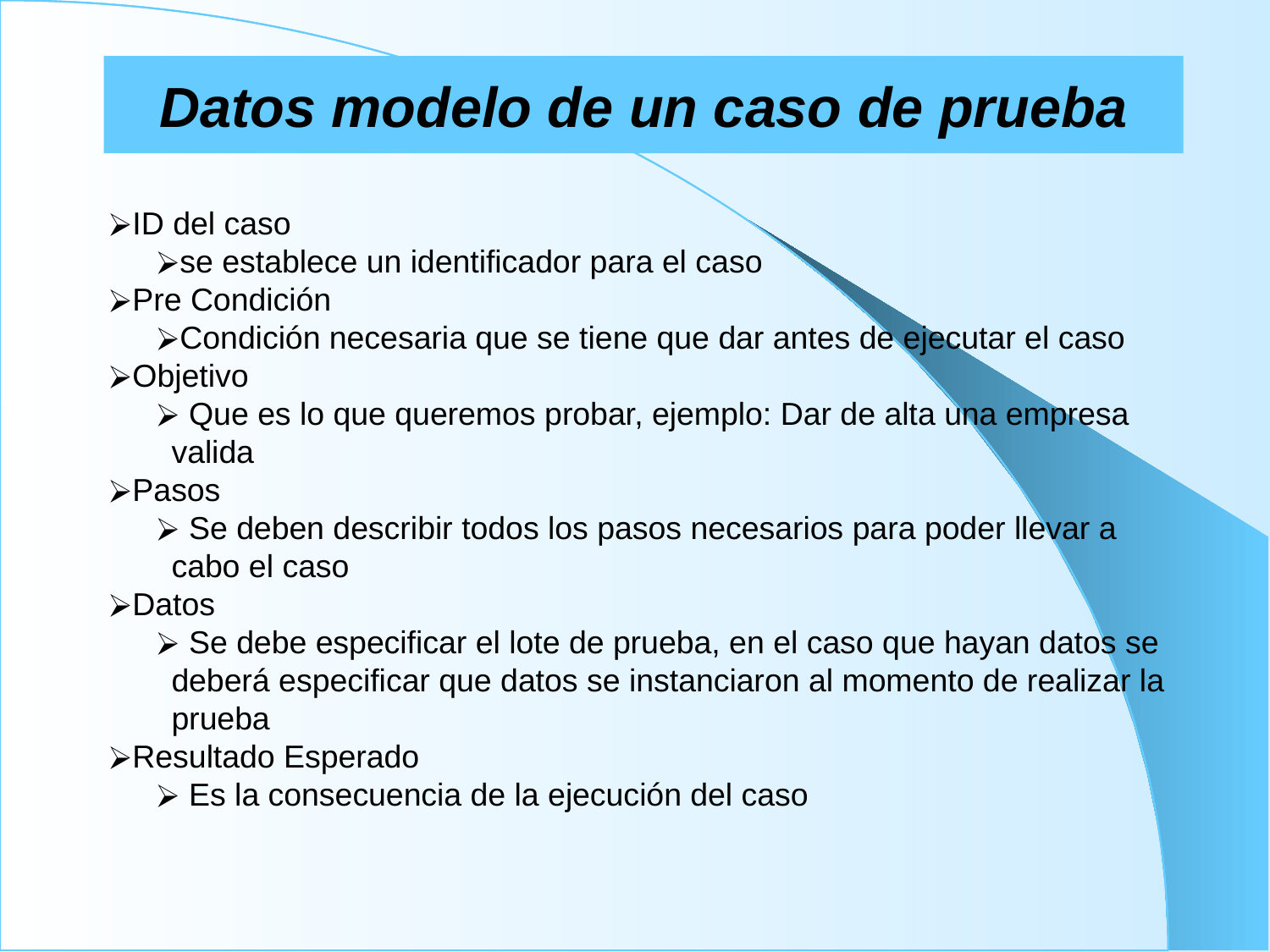

# Datos modelo de un caso de prueba

ID del caso
se establece un identificador para el caso
Pre Condición
Condición necesaria que se tiene que dar antes de ejecutar el caso
Objetivo
 Que es lo que queremos probar, ejemplo: Dar de alta una empresa valida
Pasos
 Se deben describir todos los pasos necesarios para poder llevar a cabo el caso
Datos
 Se debe especificar el lote de prueba, en el caso que hayan datos se deberá especificar que datos se instanciaron al momento de realizar la prueba
Resultado Esperado
 Es la consecuencia de la ejecución del caso